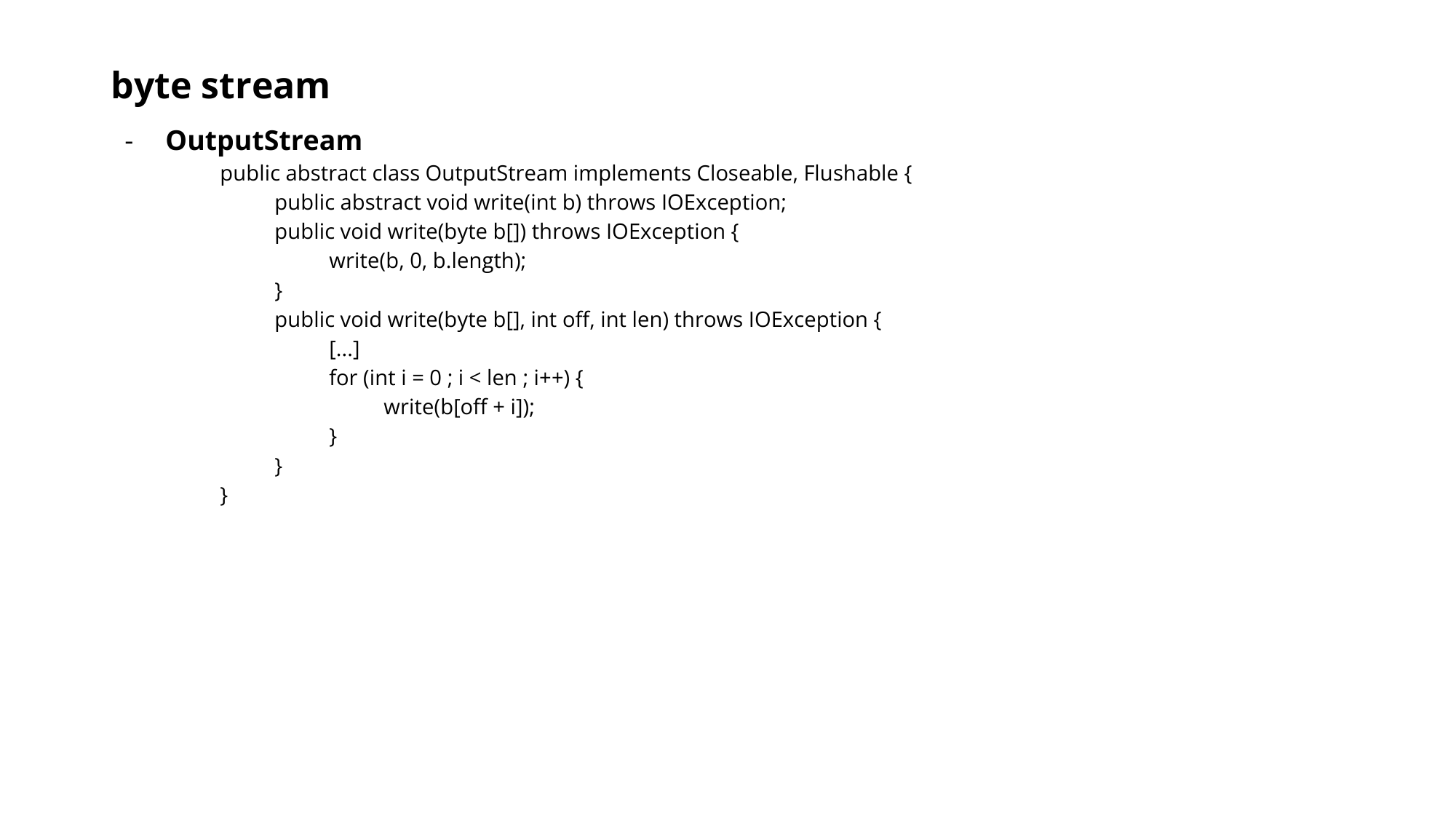

byte stream

OutputStream
public abstract class OutputStream implements Closeable, Flushable {
public abstract void write(int b) throws IOException;
public void write(byte b[]) throws IOException {
write(b, 0, b.length);
}
public void write(byte b[], int off, int len) throws IOException {
[...]
for (int i = 0 ; i < len ; i++) {
write(b[off + i]);
}
}
}